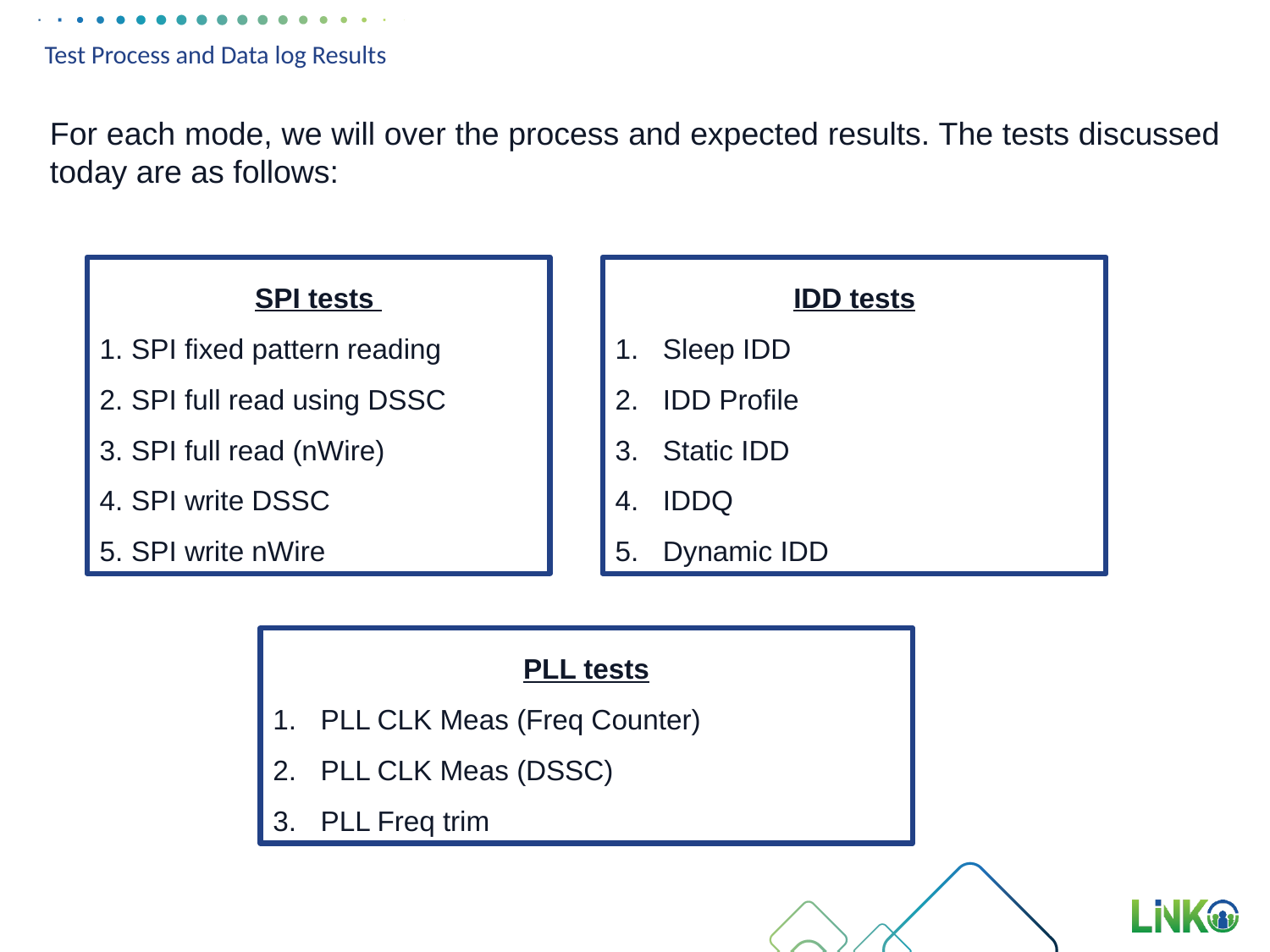

# Test Process and Data log Results
For each mode, we will over the process and expected results. The tests discussed today are as follows:
IDD tests
Sleep IDD
IDD Profile
Static IDD
IDDQ
Dynamic IDD
SPI tests
SPI fixed pattern reading
SPI full read using DSSC
SPI full read (nWire)
SPI write DSSC
SPI write nWire
PLL tests
PLL CLK Meas (Freq Counter)
PLL CLK Meas (DSSC)
PLL Freq trim